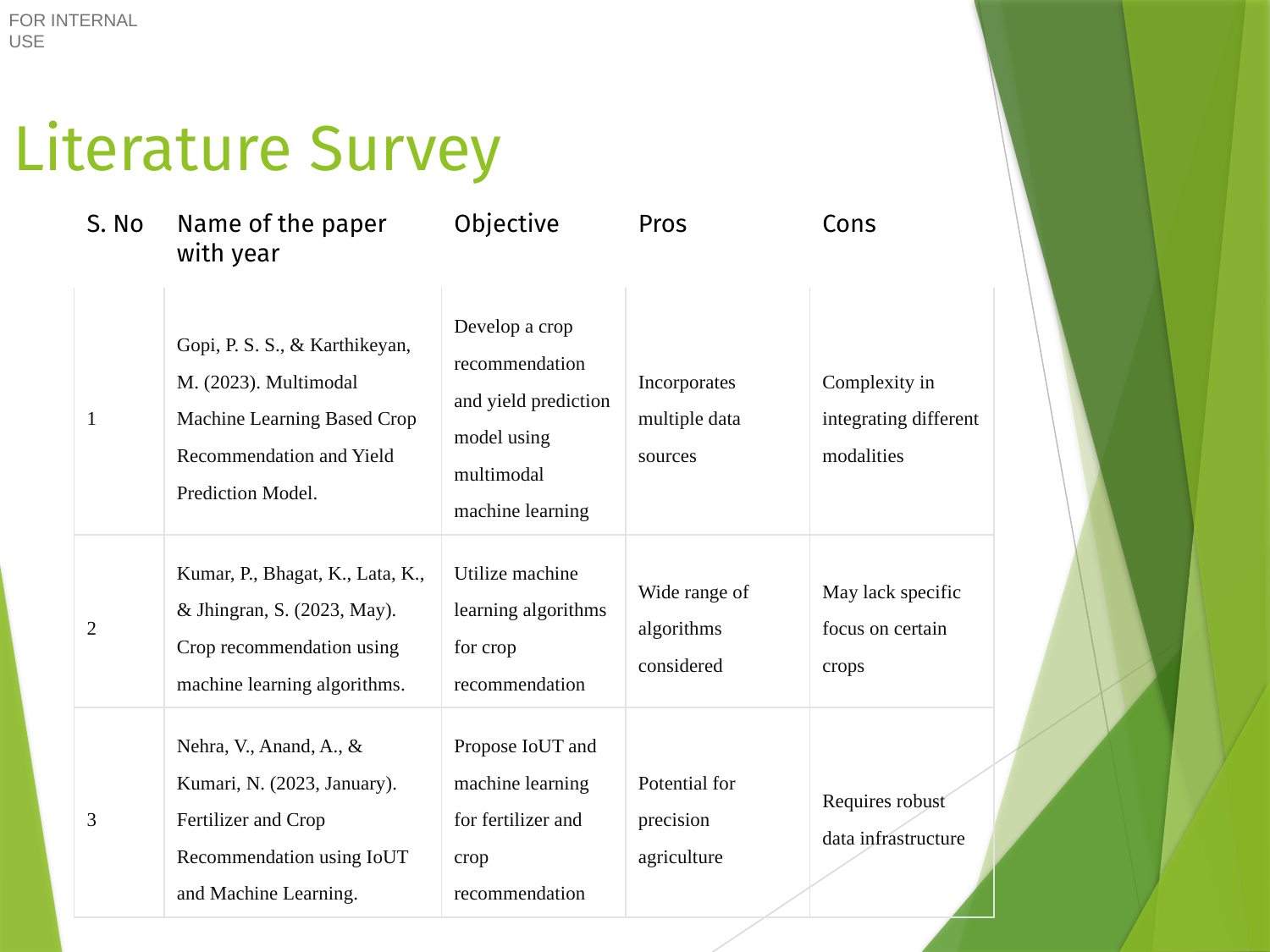

Literature Survey
| S. No | Name of the paper with year | Objective | Pros | Cons |
| --- | --- | --- | --- | --- |
| 1 | Gopi, P. S. S., & Karthikeyan, M. (2023). Multimodal Machine Learning Based Crop Recommendation and Yield Prediction Model. | Develop a crop recommendation and yield prediction model using multimodal machine learning | Incorporates multiple data sources | Complexity in integrating different modalities |
| 2 | Kumar, P., Bhagat, K., Lata, K., & Jhingran, S. (2023, May). Crop recommendation using machine learning algorithms. | Utilize machine learning algorithms for crop recommendation | Wide range of algorithms considered | May lack specific focus on certain crops |
| 3 | Nehra, V., Anand, A., & Kumari, N. (2023, January). Fertilizer and Crop Recommendation using IoUT and Machine Learning. | Propose IoUT and machine learning for fertilizer and crop recommendation | Potential for precision agriculture | Requires robust data infrastructure |